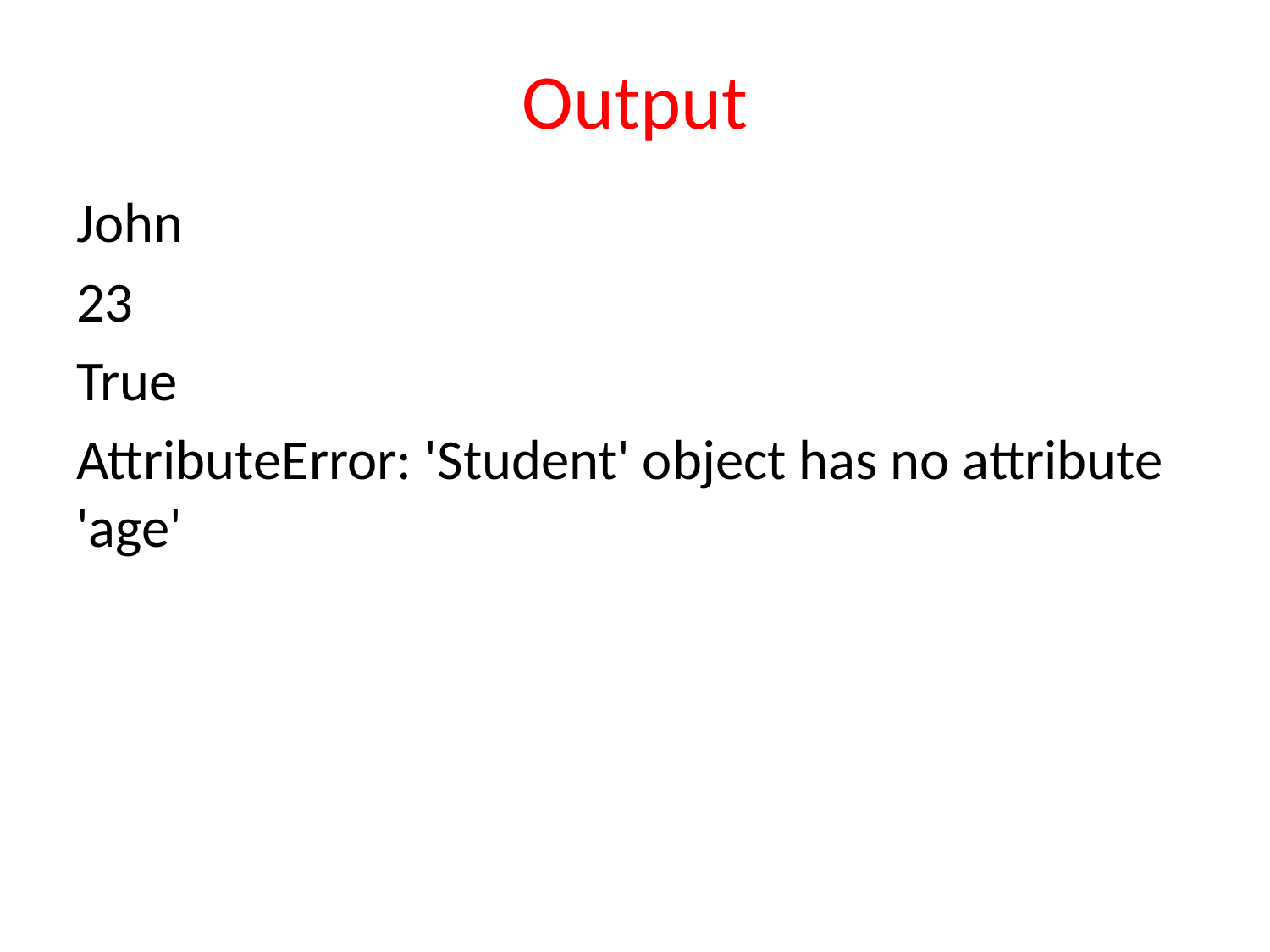

# Output
John
23
True
AttributeError: 'Student' object has no attribute 'age'